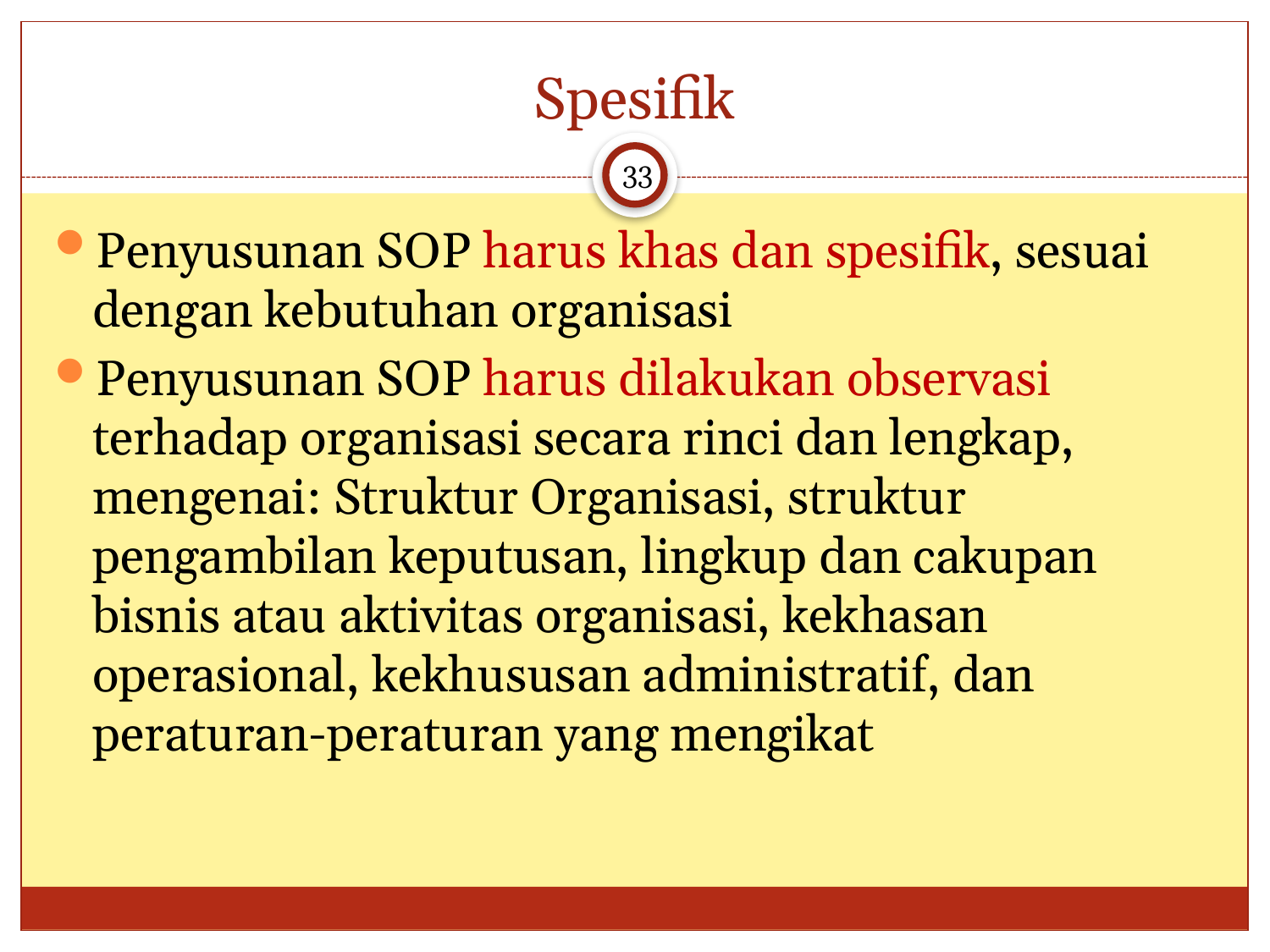

# Spesifik
33
Penyusunan SOP harus khas dan spesifik, sesuai dengan kebutuhan organisasi
Penyusunan SOP harus dilakukan observasi terhadap organisasi secara rinci dan lengkap, mengenai: Struktur Organisasi, struktur pengambilan keputusan, lingkup dan cakupan bisnis atau aktivitas organisasi, kekhasan operasional, kekhususan administratif, dan peraturan-peraturan yang mengikat